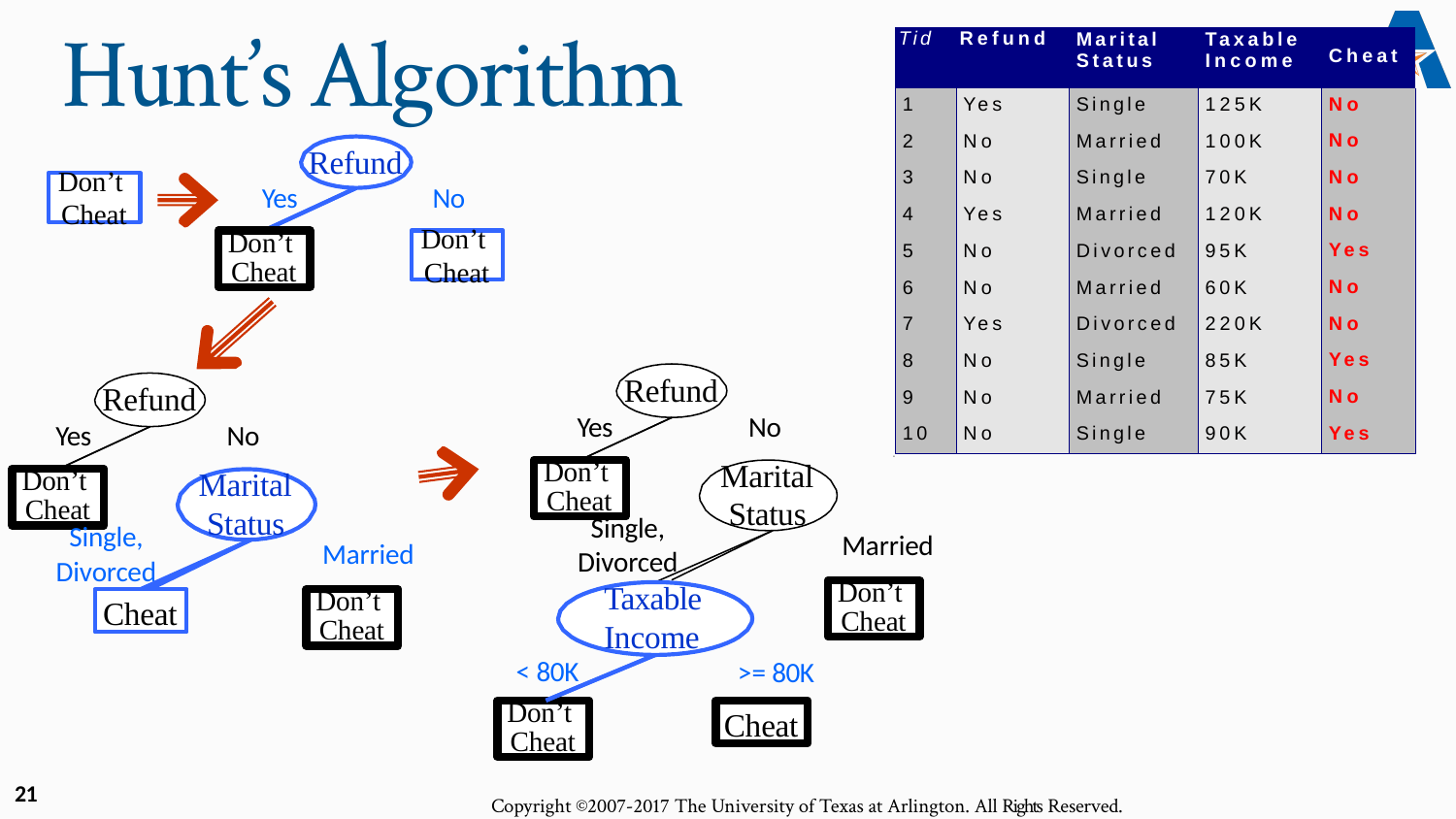

# Hunt’s Algorithm
| Tid | Refund | Marital Status | Taxable Income | Cheat |
| --- | --- | --- | --- | --- |
| 1 | Yes | Single | 125K | No |
| 2 | No | Married | 100K | No |
| 3 | No | Single | 70K | No |
| 4 | Yes | Married | 120K | No |
| 5 | No | Divorced | 95K | Yes |
| 6 | No | Married | 60K | No |
| 7 | Yes | Divorced | 220K | No |
| 8 | No | Single | 85K | Yes |
| 9 | No | Married | 75K | No |
| 10 | No | Single | 90K | Yes |

Refund
Don’t

No
Don’t

Yes

Cheat

Don’t
Cheat
Cheat

Refund

Refund
Yes
No
Yes
No

Marital Status
10

Don’t
Cheat
Marital Status

Don’t
Cheat
Single,
Single,
Married

Married

Divorced Taxable Income
< 80K
Divorced
Don’t
Cheat

Cheat
Don’t
Cheat
>= 80K

Don’t
Cheat
Cheat
21
Copyright ©2007-2017 The University of Texas at Arlington. All Rights Reserved.